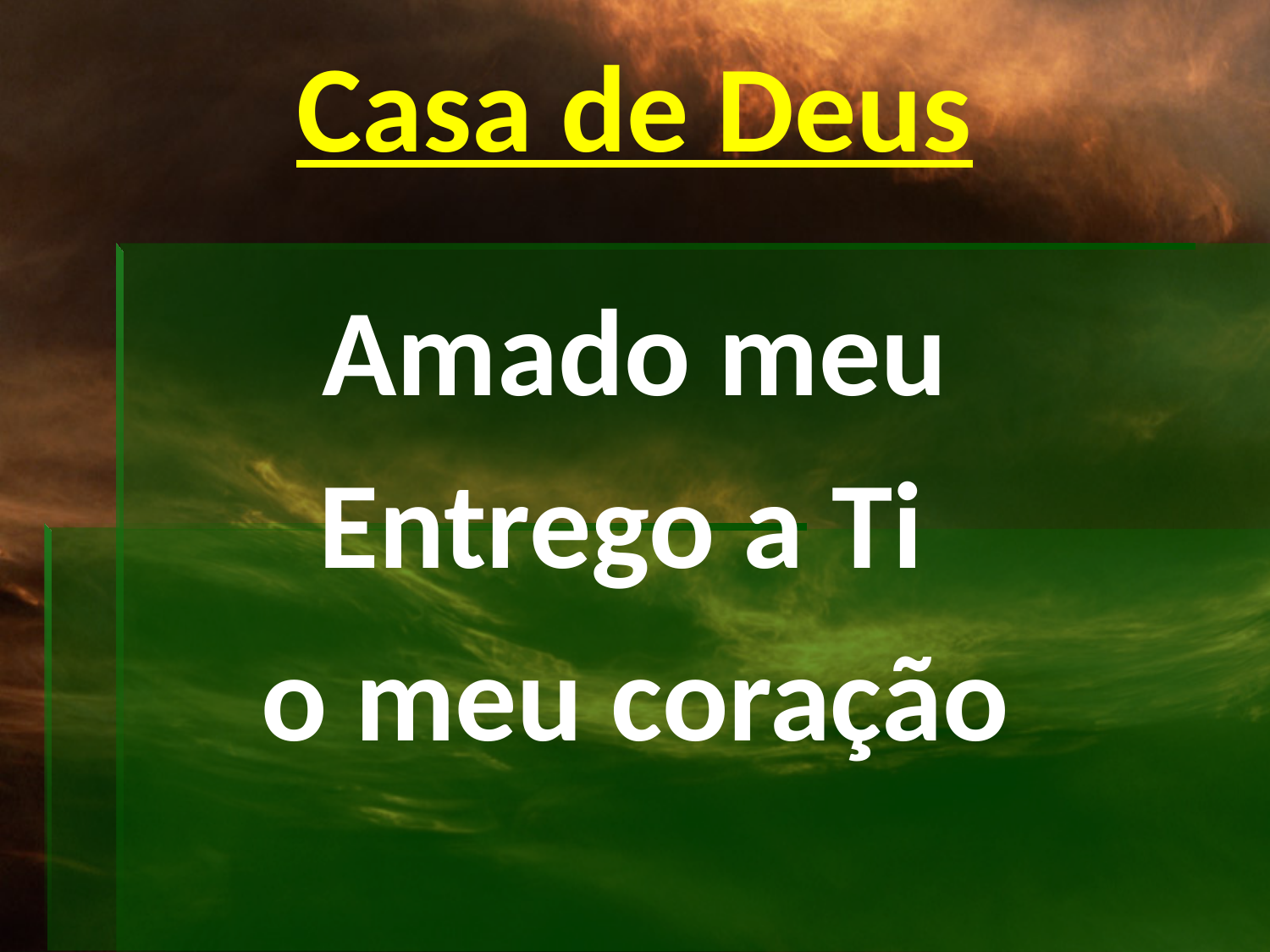

# Casa de Deus
Amado meu
Entrego a Ti
o meu coração